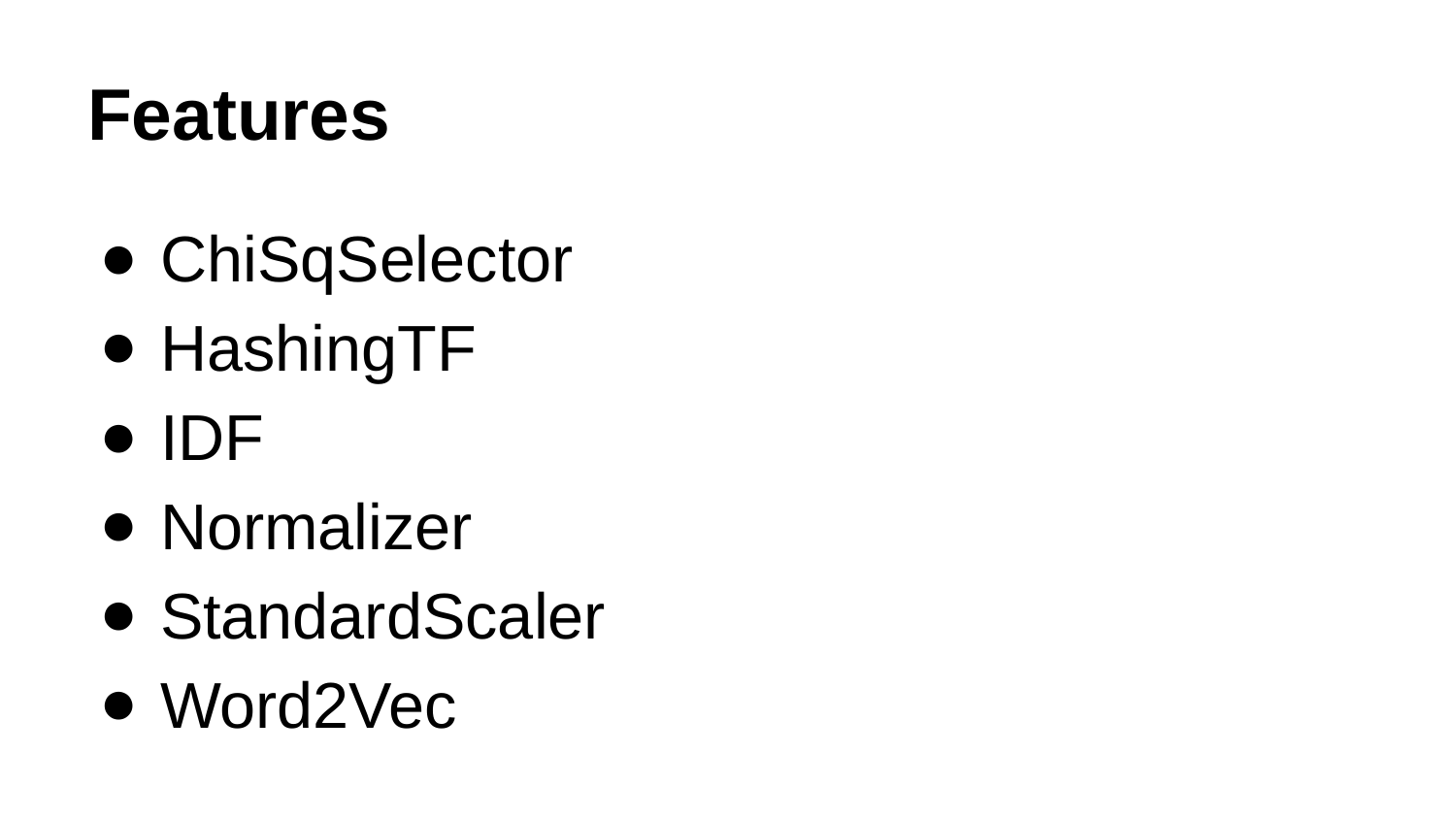

# Features
ChiSqSelector
HashingTF
IDF
Normalizer
StandardScaler
Word2Vec